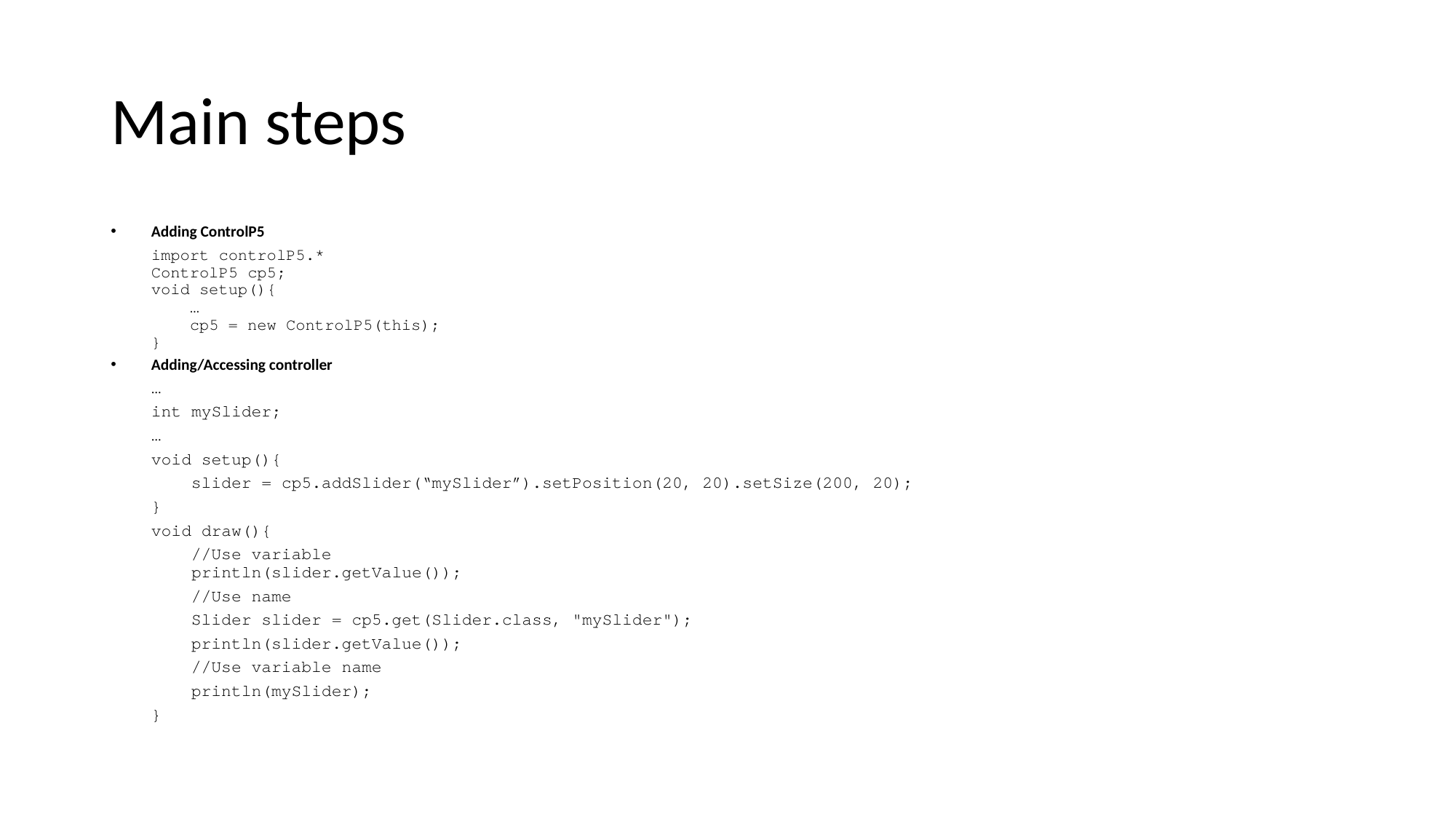

# Main steps
Adding ControlP5
	import controlP5.*
	ControlP5 cp5;
	void setup(){
	    …
	    cp5 = new ControlP5(this);
	}
Adding/Accessing controller
	…
	int mySlider;
	…
	void setup(){
	    slider = cp5.addSlider(“mySlider”).setPosition(20, 20).setSize(200, 20);
	}
	void draw(){
	    //Use variable
	    println(slider.getValue());
	    //Use name
	    Slider slider = cp5.get(Slider.class, "mySlider");
	    println(slider.getValue());
	    //Use variable name
	    println(mySlider);
	}